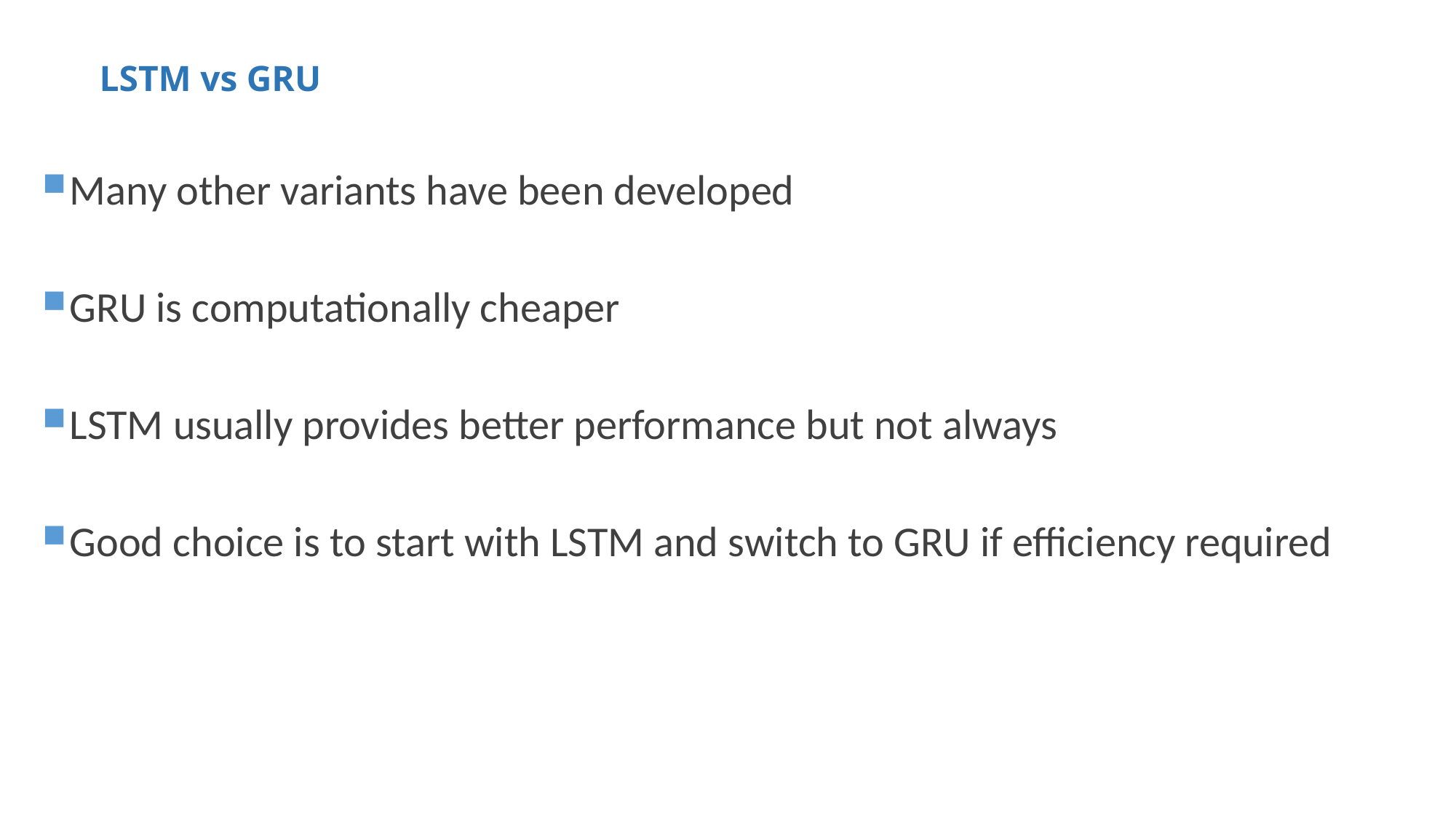

# LSTM vs GRU
Many other variants have been developed
GRU is computationally cheaper
LSTM usually provides better performance but not always
Good choice is to start with LSTM and switch to GRU if efficiency required